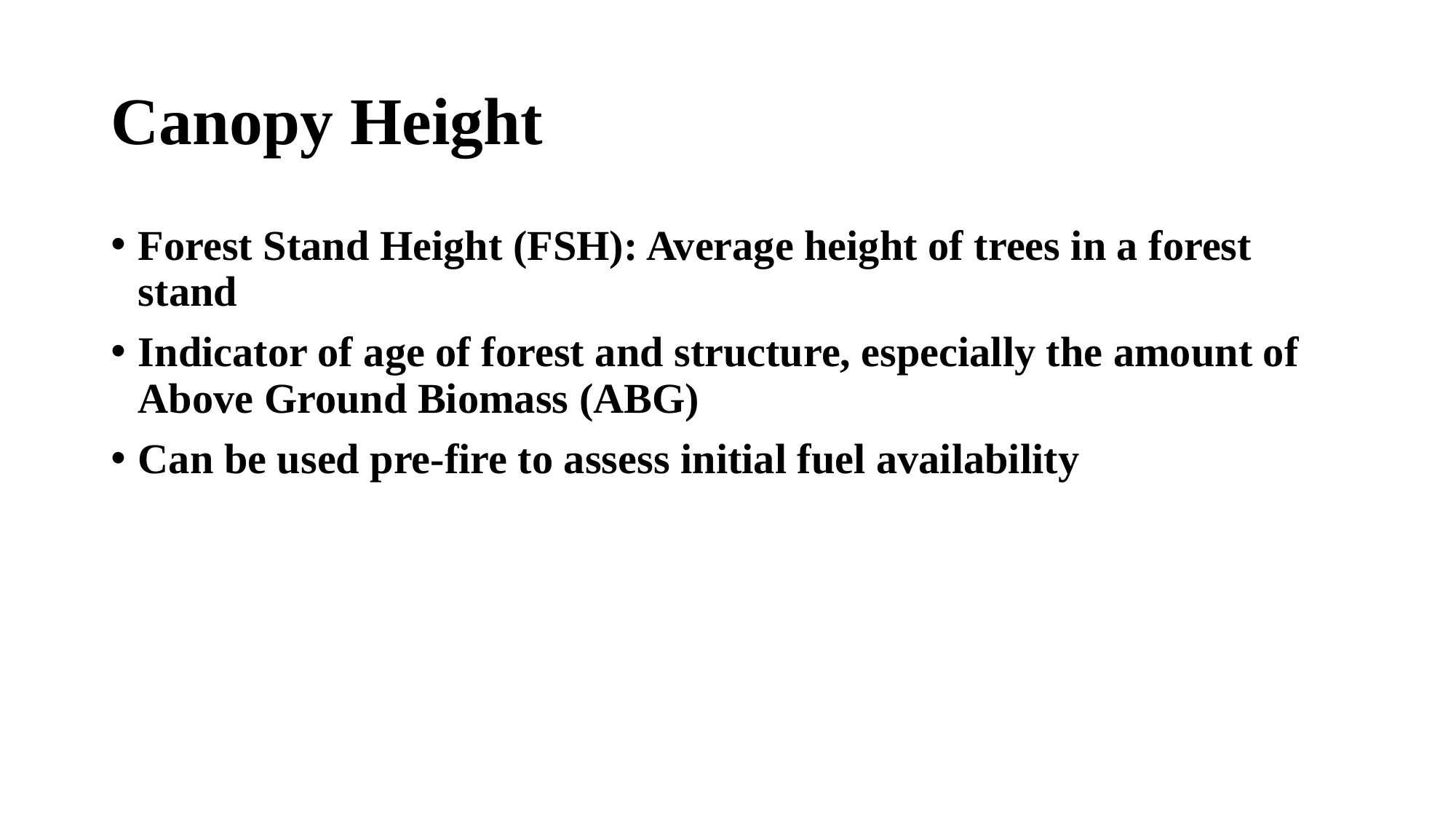

# Canopy Height
Forest Stand Height (FSH): Average height of trees in a forest stand
Indicator of age of forest and structure, especially the amount of Above Ground Biomass (ABG)
Can be used pre-fire to assess initial fuel availability